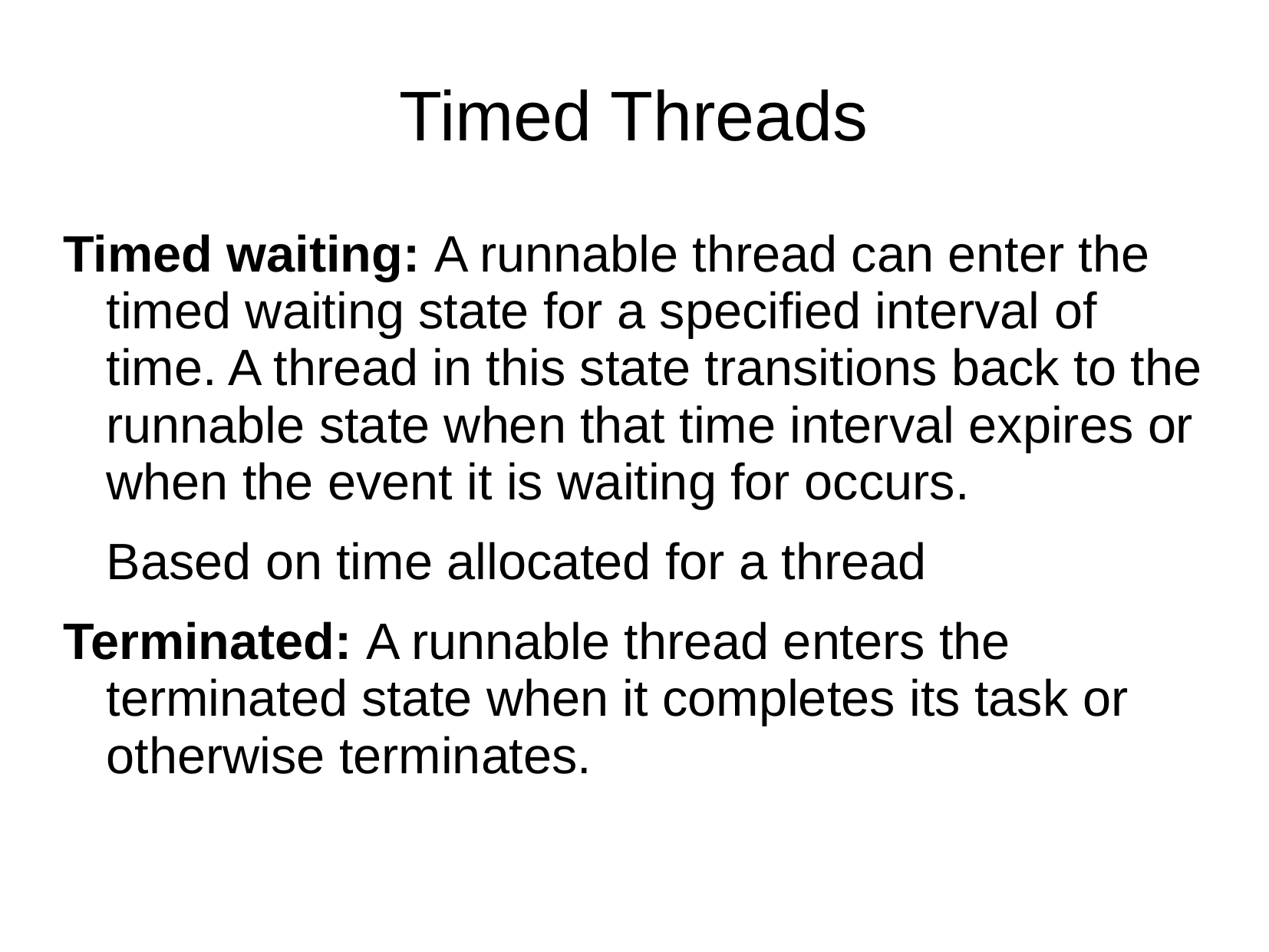

# Timed Threads
Timed waiting: A runnable thread can enter the timed waiting state for a specified interval of time. A thread in this state transitions back to the runnable state when that time interval expires or when the event it is waiting for occurs.
	Based on time allocated for a thread
Terminated: A runnable thread enters the terminated state when it completes its task or otherwise terminates.